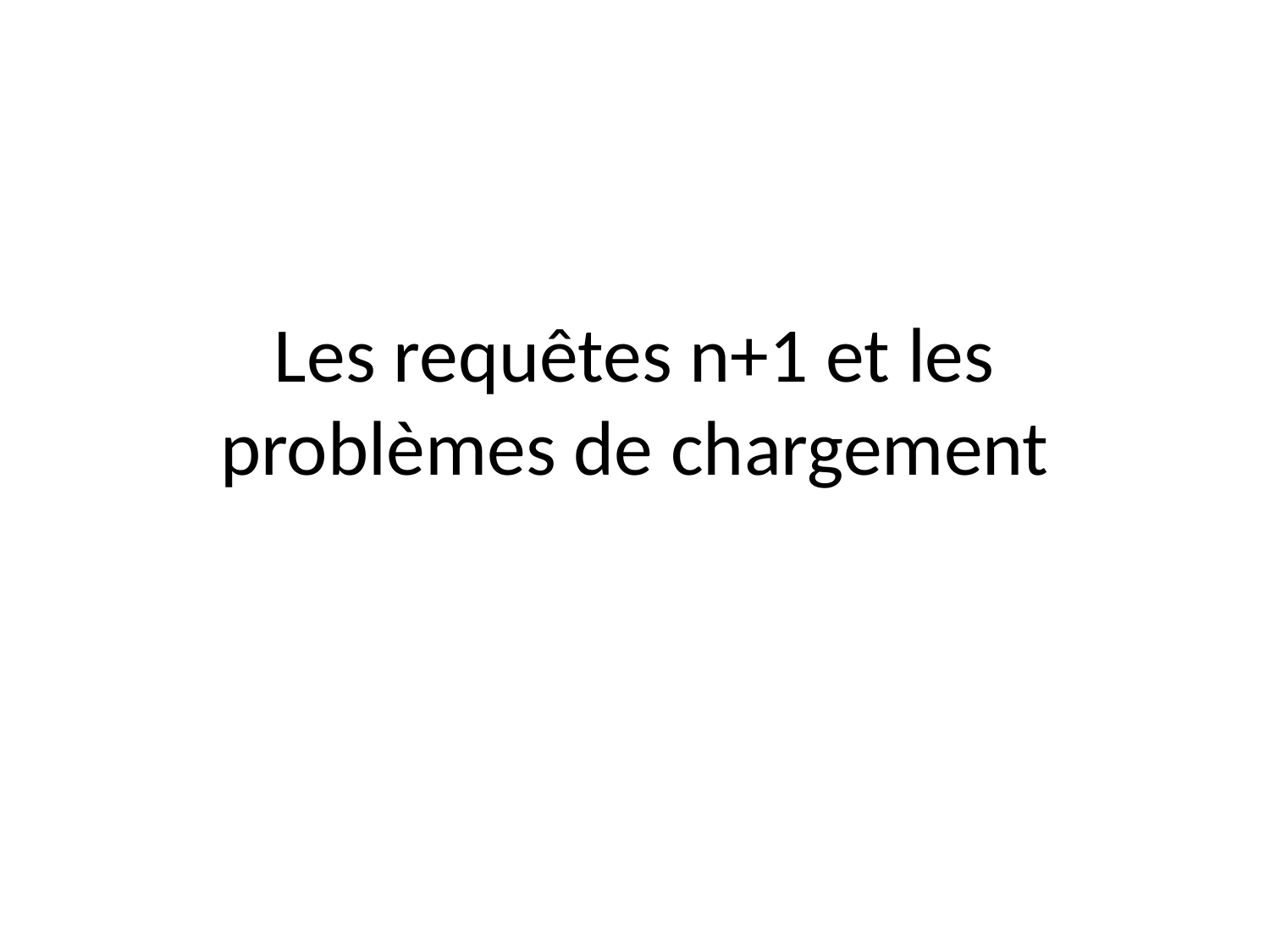

# Les requêtes n+1 et les problèmes de chargement